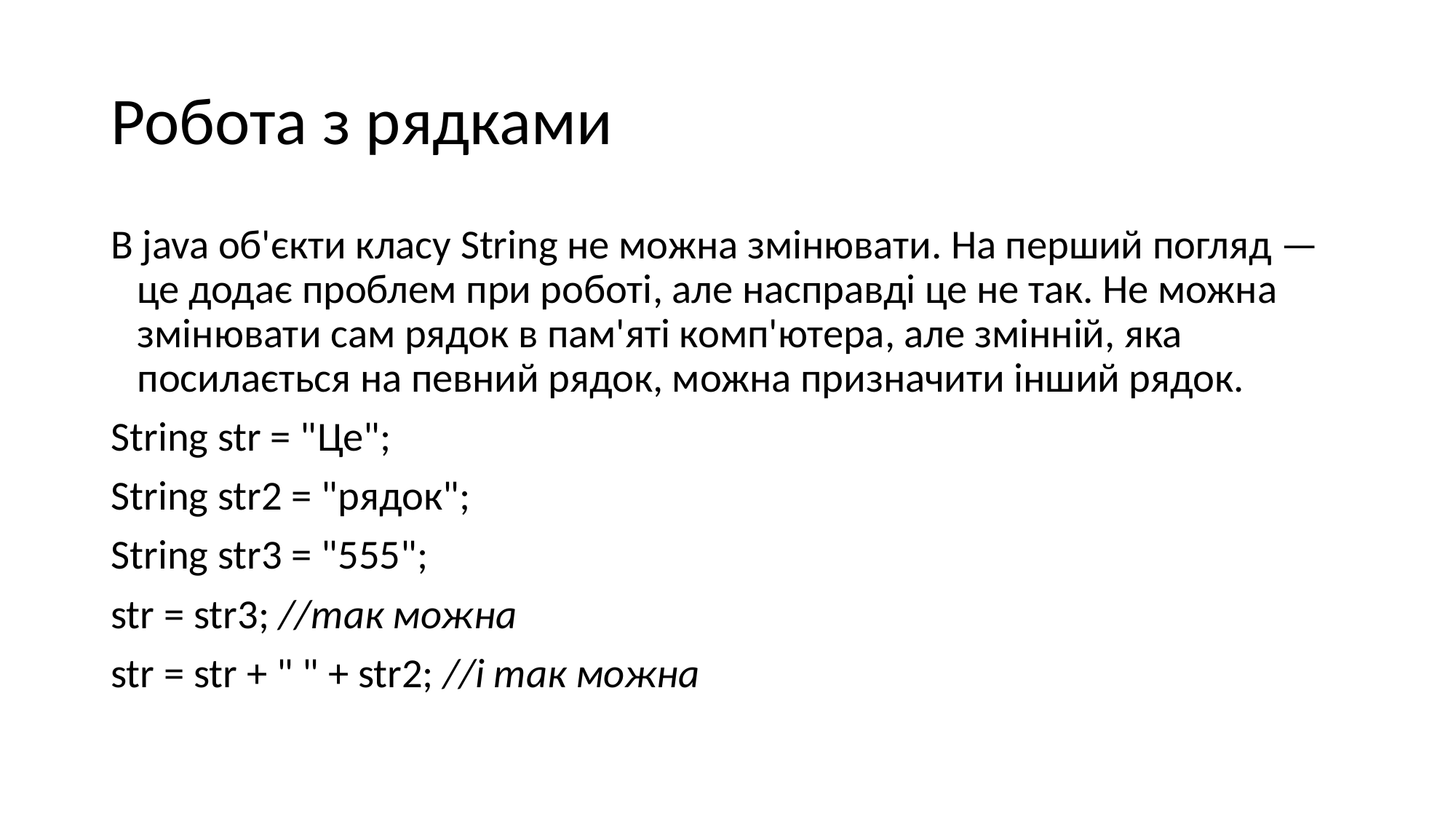

# Робота з рядками
В java об'єкти класу String не можна змінювати. На перший погляд — це додає проблем при роботі, але насправді це не так. Не можна змінювати сам рядок в пам'яті комп'ютера, але змінній, яка посилається на певний рядок, можна призначити інший рядок.
String str = "Це";
String str2 = "рядок";
String str3 = "555";
str = str3; //так можна
str = str + " " + str2; //і так можна